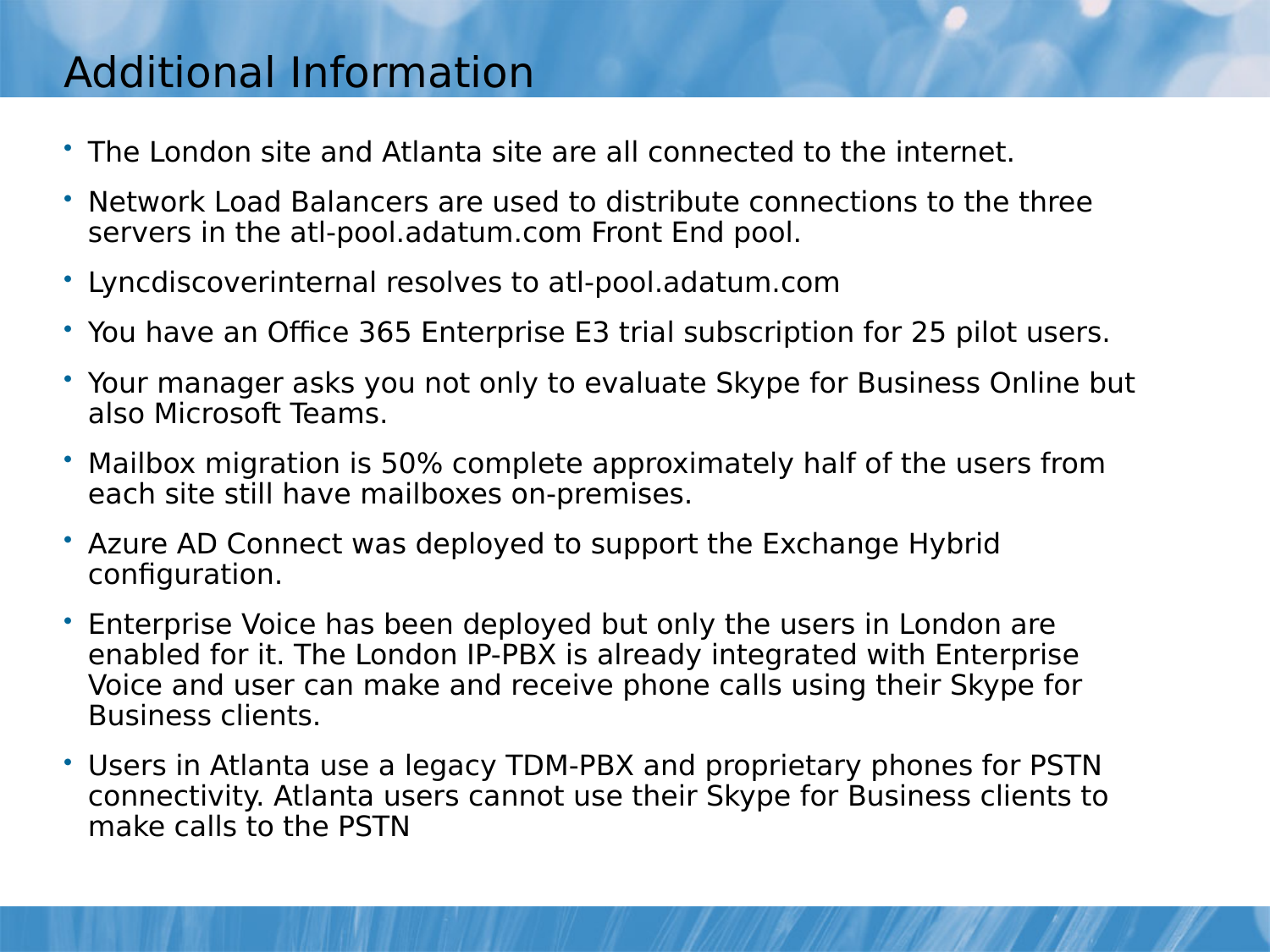

# Additional Information
The London site and Atlanta site are all connected to the internet.
Network Load Balancers are used to distribute connections to the three servers in the atl-pool.adatum.com Front End pool.
Lyncdiscoverinternal resolves to atl-pool.adatum.com
You have an Office 365 Enterprise E3 trial subscription for 25 pilot users.
Your manager asks you not only to evaluate Skype for Business Online but also Microsoft Teams.
Mailbox migration is 50% complete approximately half of the users from each site still have mailboxes on-premises.
Azure AD Connect was deployed to support the Exchange Hybrid configuration.
Enterprise Voice has been deployed but only the users in London are enabled for it. The London IP-PBX is already integrated with Enterprise Voice and user can make and receive phone calls using their Skype for Business clients.
Users in Atlanta use a legacy TDM-PBX and proprietary phones for PSTN connectivity. Atlanta users cannot use their Skype for Business clients to make calls to the PSTN